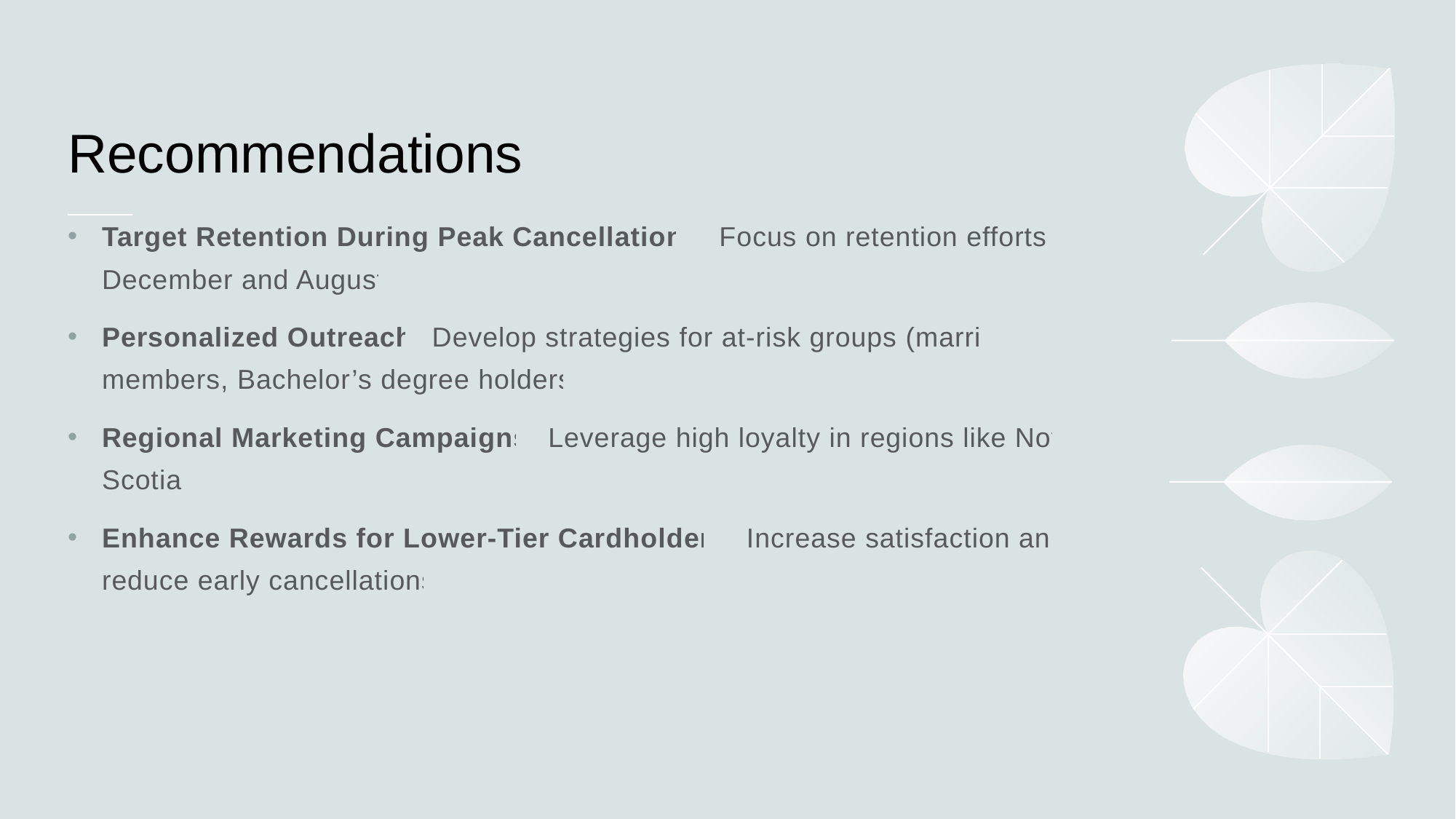

# Recommendations
Target Retention During Peak Cancellations: Focus on retention efforts in December and August.
Personalized Outreach: Develop strategies for at-risk groups (married members, Bachelor’s degree holders).
Regional Marketing Campaigns: Leverage high loyalty in regions like Nova Scotia.
Enhance Rewards for Lower-Tier Cardholders: Increase satisfaction and reduce early cancellations.